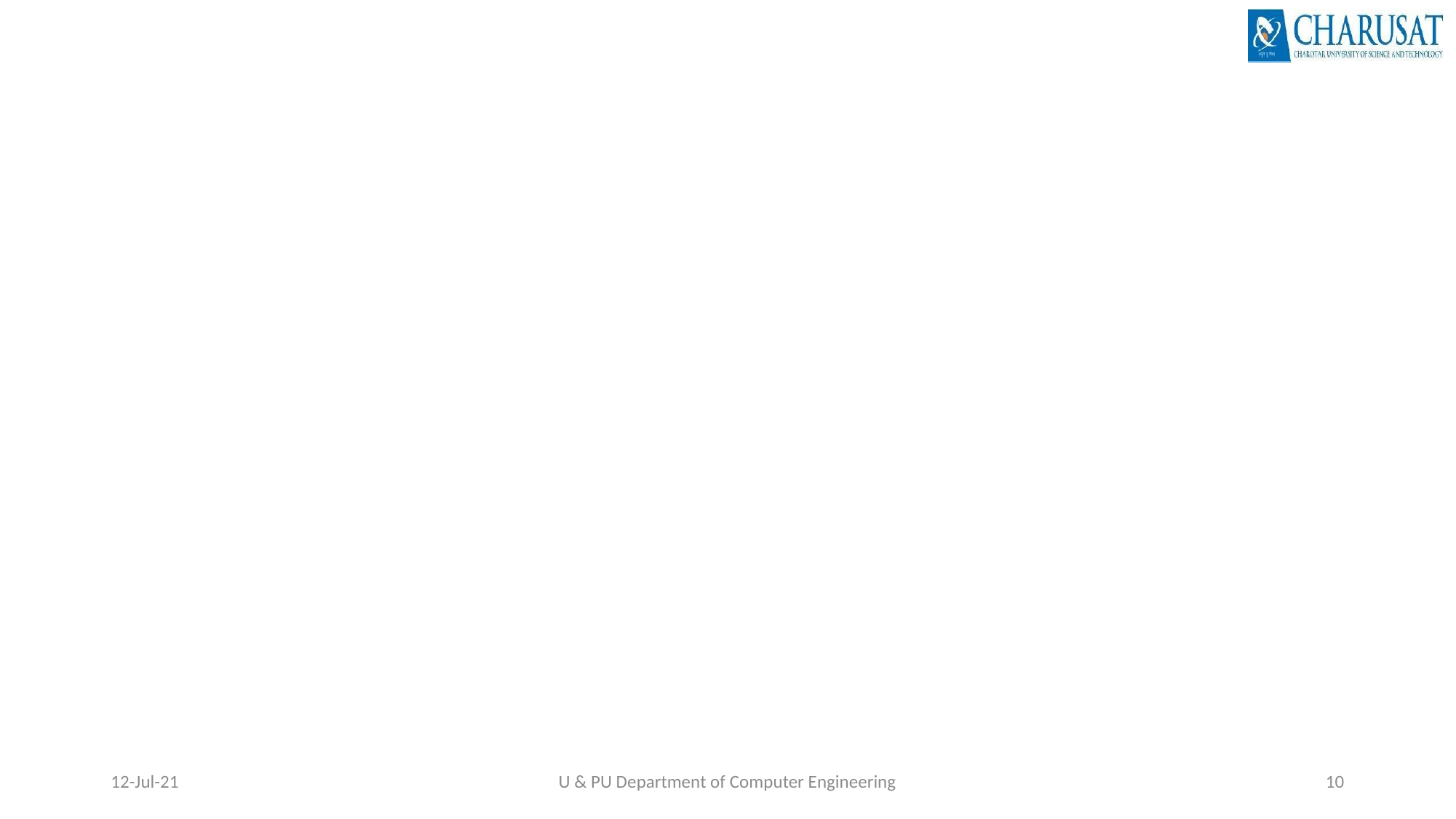

#

12-Jul-21
U & PU Department of Computer Engineering
10